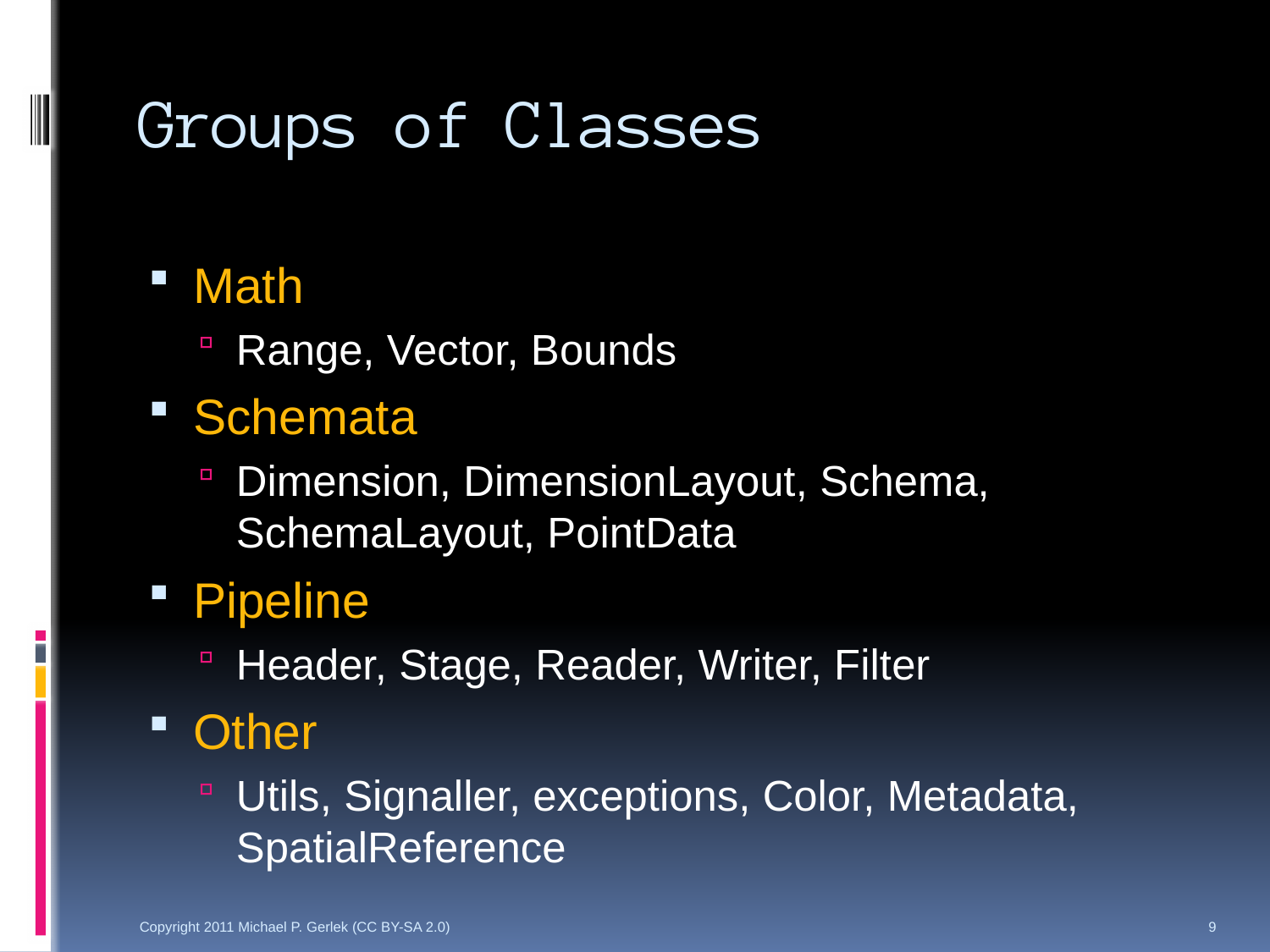

# Groups of Classes
Math
Range, Vector, Bounds
Schemata
Dimension, DimensionLayout, Schema, SchemaLayout, PointData
Pipeline
Header, Stage, Reader, Writer, Filter
Other
Utils, Signaller, exceptions, Color, Metadata, SpatialReference
Copyright 2011 Michael P. Gerlek (CC BY-SA 2.0)
9